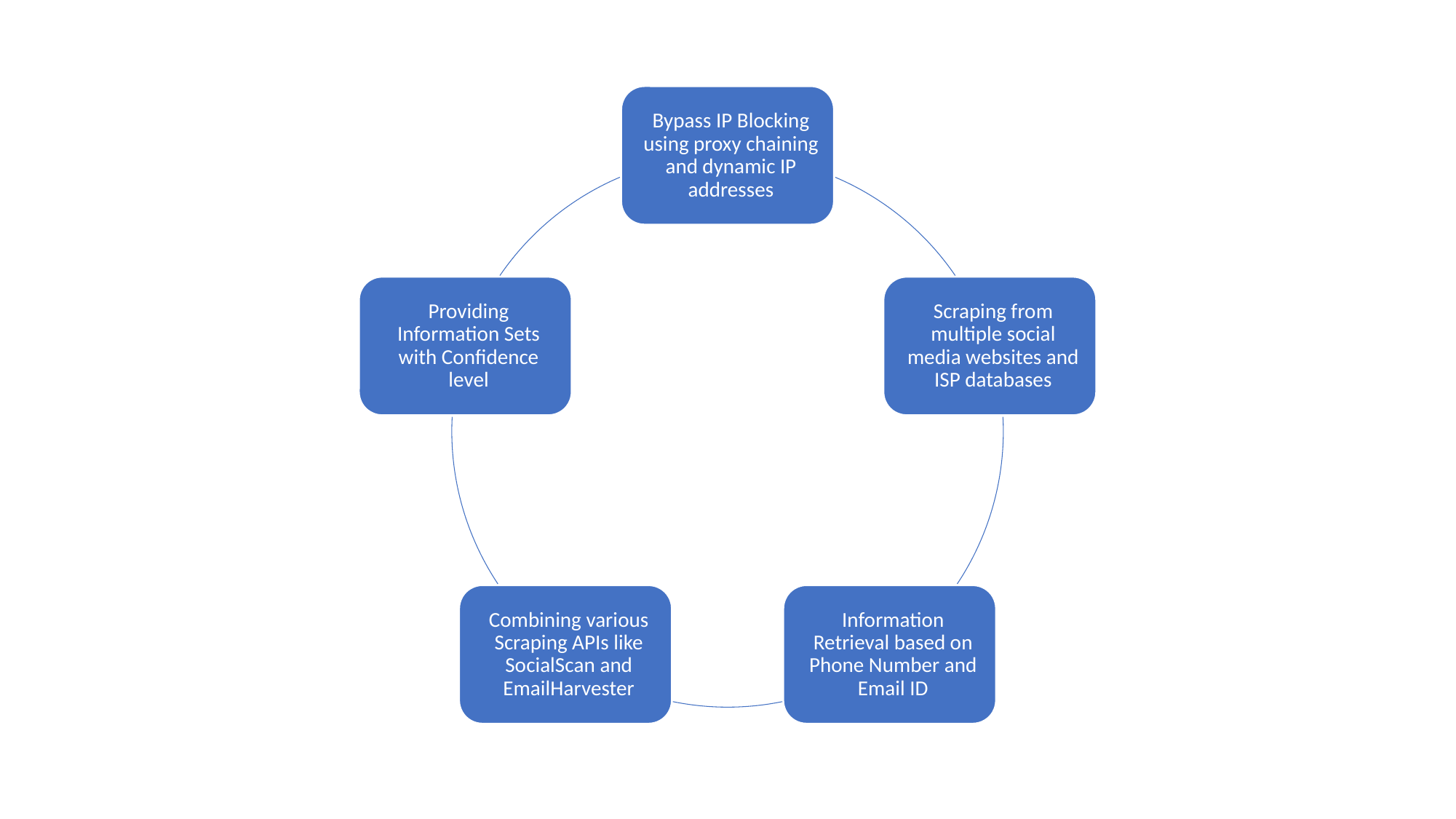

Bypass IP Blocking using proxy chaining and dynamic IP addresses
Scraping from multiple social media websites and ISP databases
Information Retrieval based on Phone Number and Email ID
Combining various Scraping APIs like SocialScan and EmailHarvester
Providing Information Sets with Confidence level